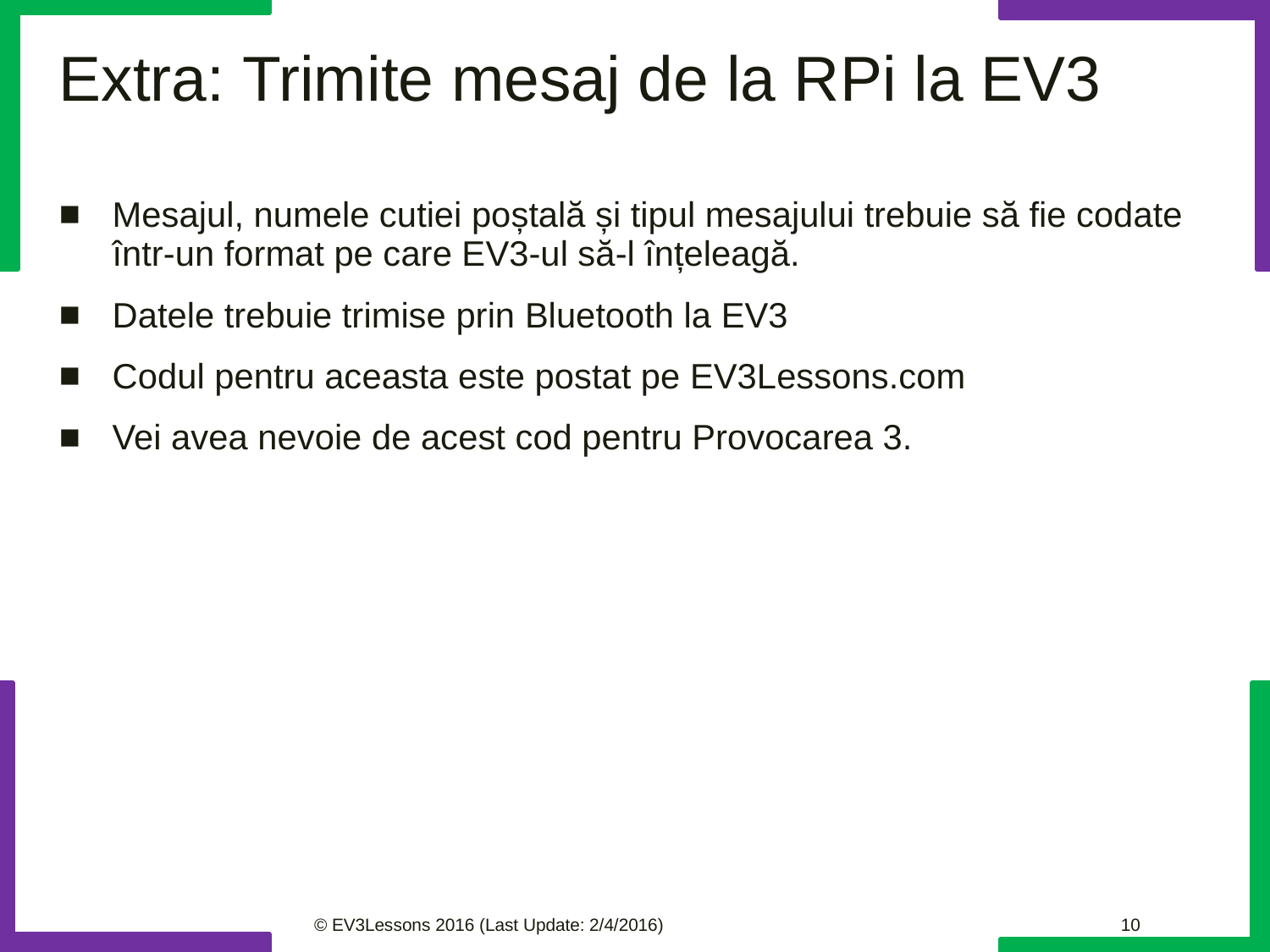

# Extra: Trimite mesaj de la RPi la EV3
Mesajul, numele cutiei poștală și tipul mesajului trebuie să fie codate într-un format pe care EV3-ul să-l înțeleagă.
Datele trebuie trimise prin Bluetooth la EV3
Codul pentru aceasta este postat pe EV3Lessons.com
Vei avea nevoie de acest cod pentru Provocarea 3.
© EV3Lessons 2016 (Last Update: 2/4/2016)
10